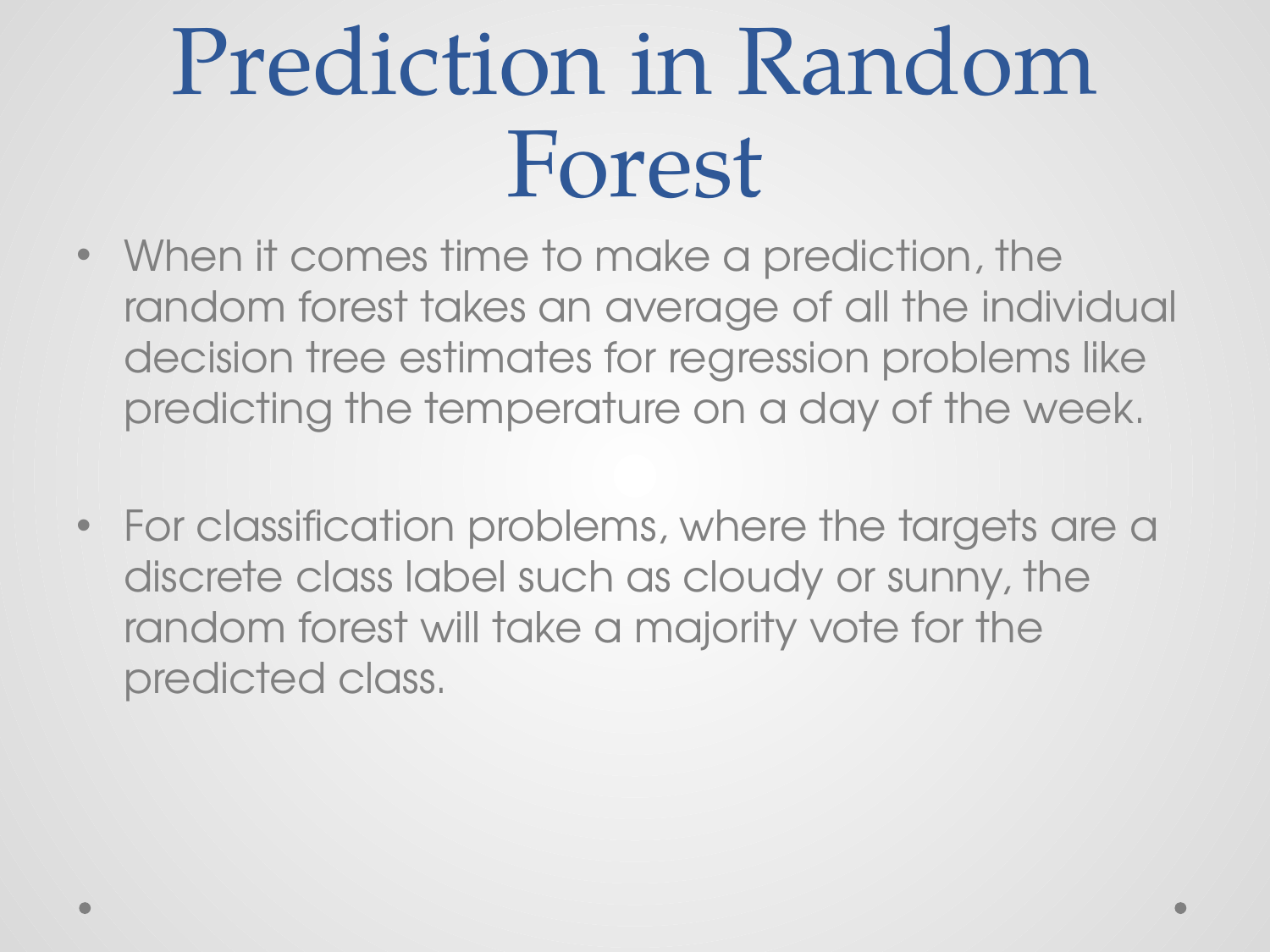

# Prediction in Random Forest
When it comes time to make a prediction, the random forest takes an average of all the individual decision tree estimates for regression problems like predicting the temperature on a day of the week.

For classification problems, where the targets are a discrete class label such as cloudy or sunny, the random forest will take a majority vote for the predicted class.